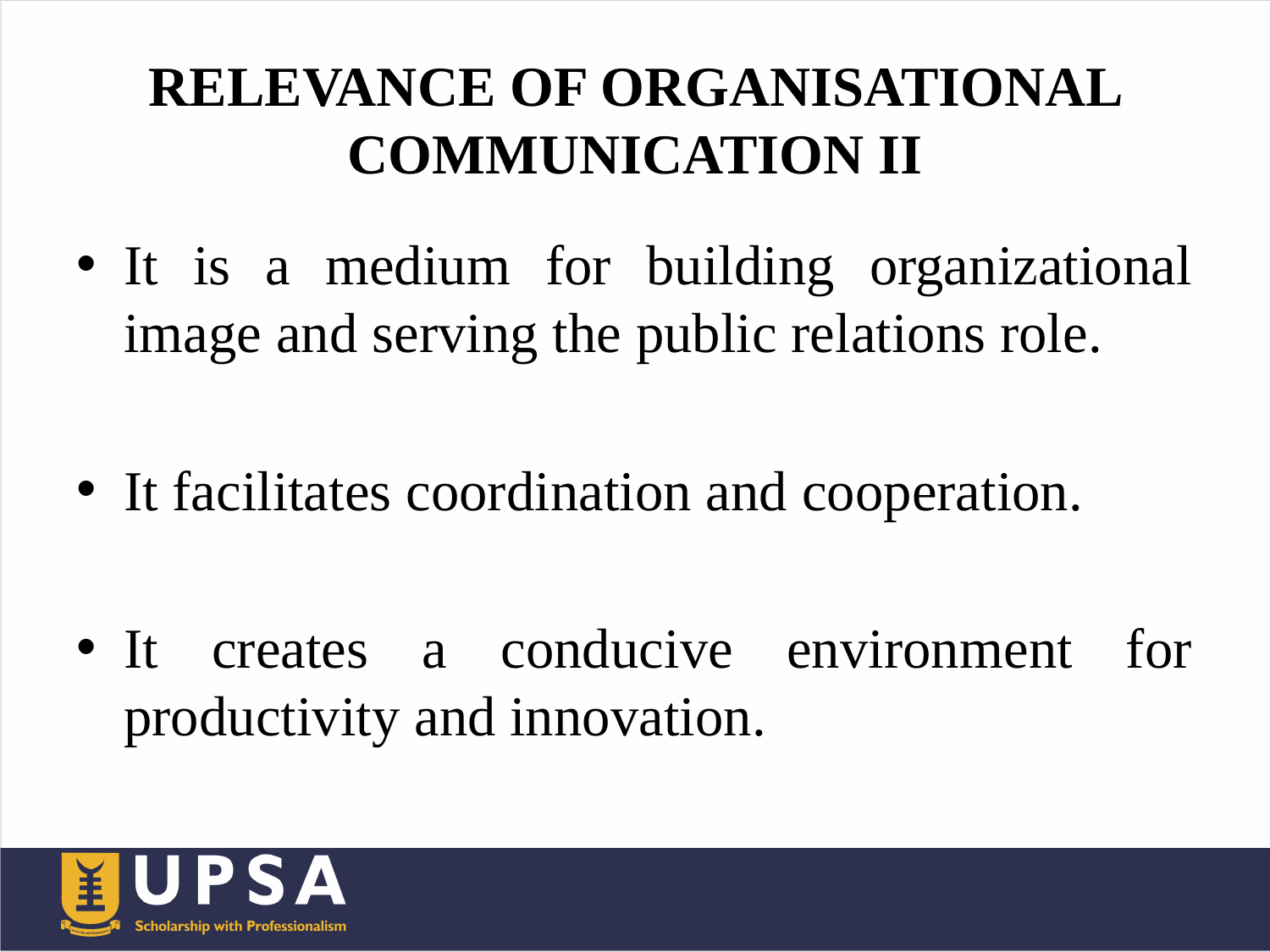

# RELEVANCE OF ORGANISATIONAL COMMUNICATION II
It is a medium for building organizational image and serving the public relations role.

It facilitates coordination and cooperation.

It creates a conducive environment for productivity and innovation.